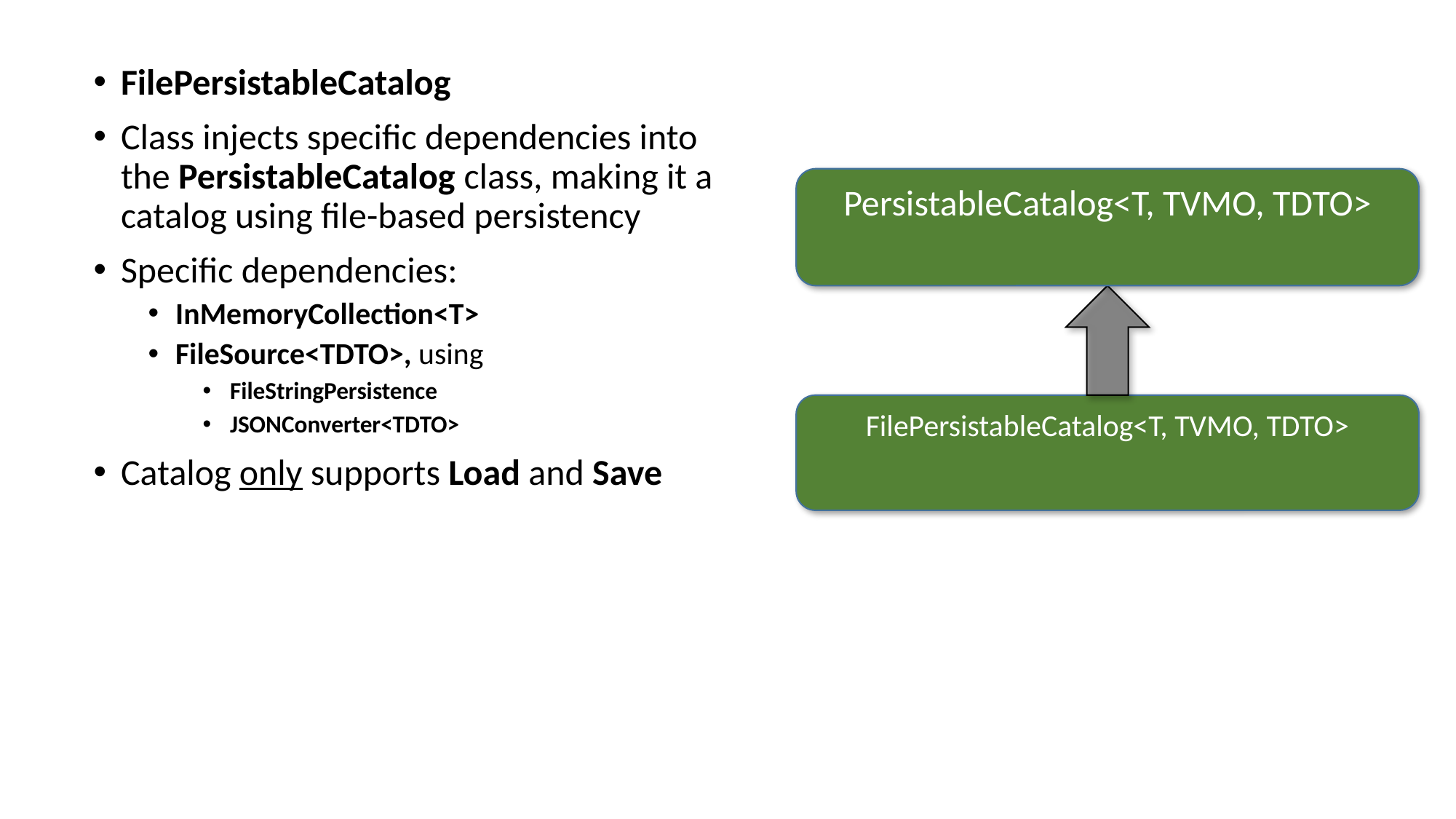

FilePersistableCatalog
Class injects specific dependencies into the PersistableCatalog class, making it a catalog using file-based persistency
Specific dependencies:
InMemoryCollection<T>
FileSource<TDTO>, using
FileStringPersistence
JSONConverter<TDTO>
Catalog only supports Load and Save
PersistableCatalog<T, TVMO, TDTO>

FilePersistableCatalog<T, TVMO, TDTO>